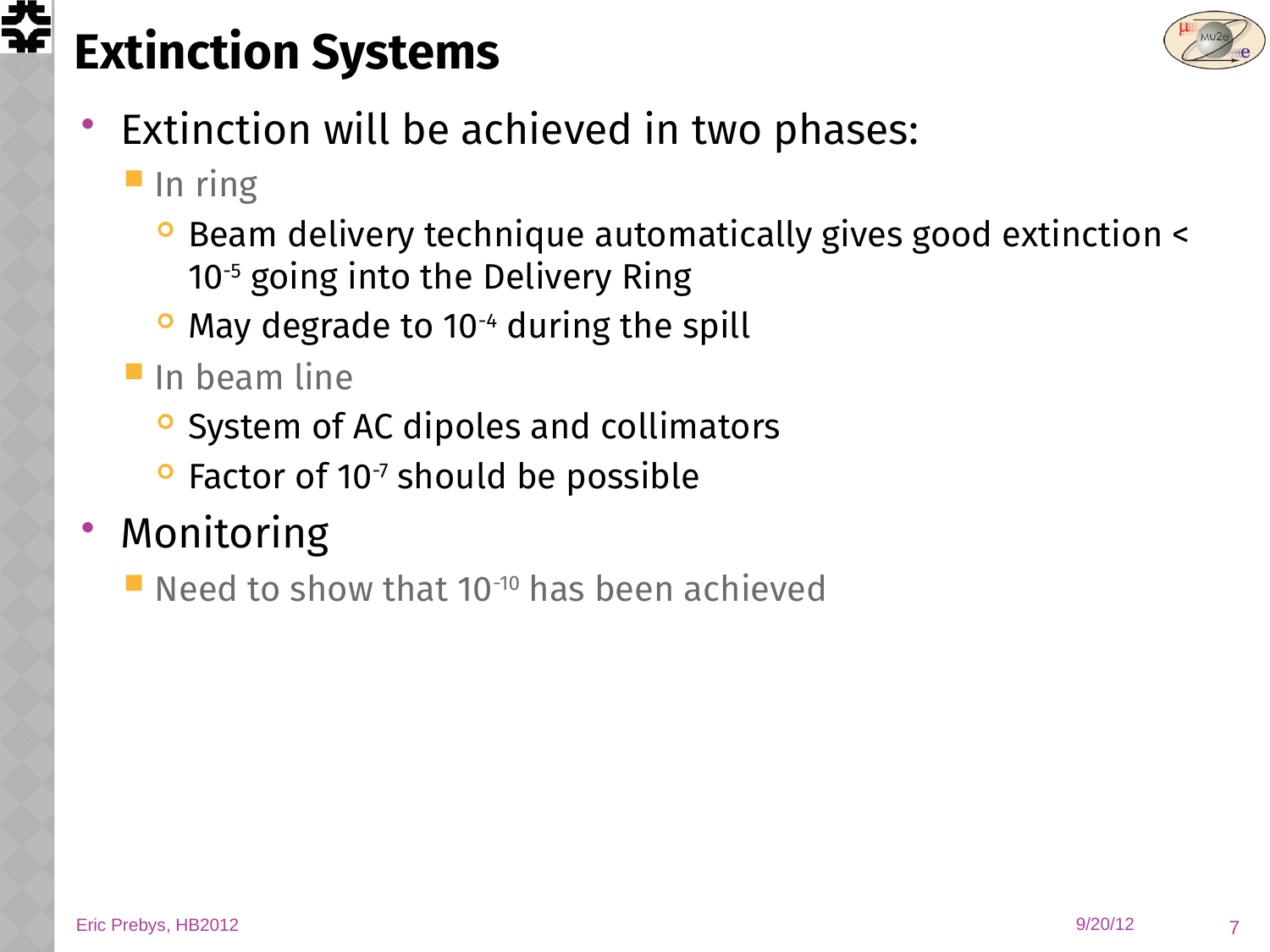

# Extinction Systems
Extinction will be achieved in two phases:
In ring
Beam delivery technique automatically gives good extinction < 10-5 going into the Delivery Ring
May degrade to 10-4 during the spill
In beam line
System of AC dipoles and collimators
Factor of 10-7 should be possible
Monitoring
Need to show that 10-10 has been achieved
7
Eric Prebys, HB2012
9/20/12